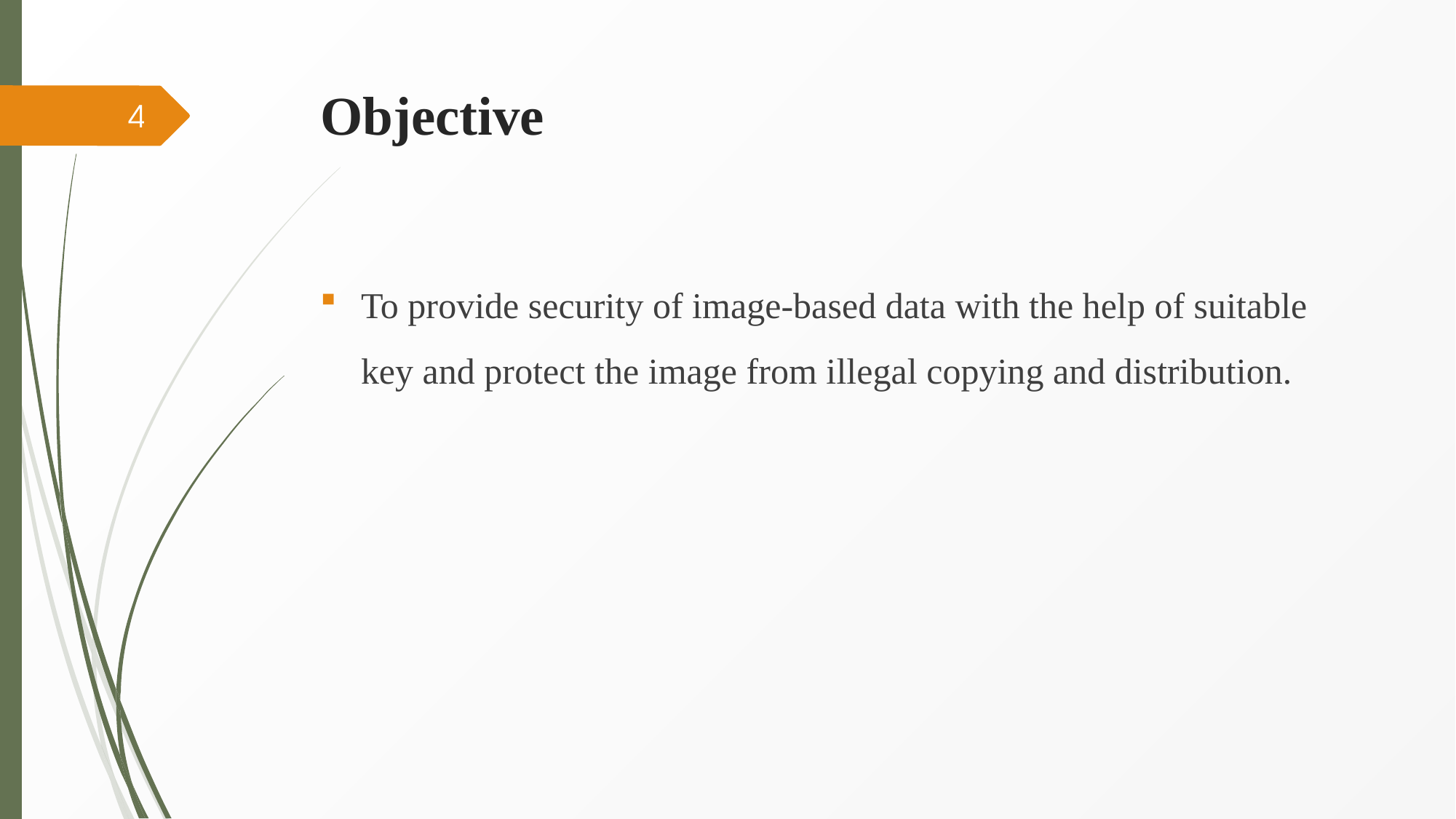

# Objective
4
To provide security of image-based data with the help of suitable key and protect the image from illegal copying and distribution.